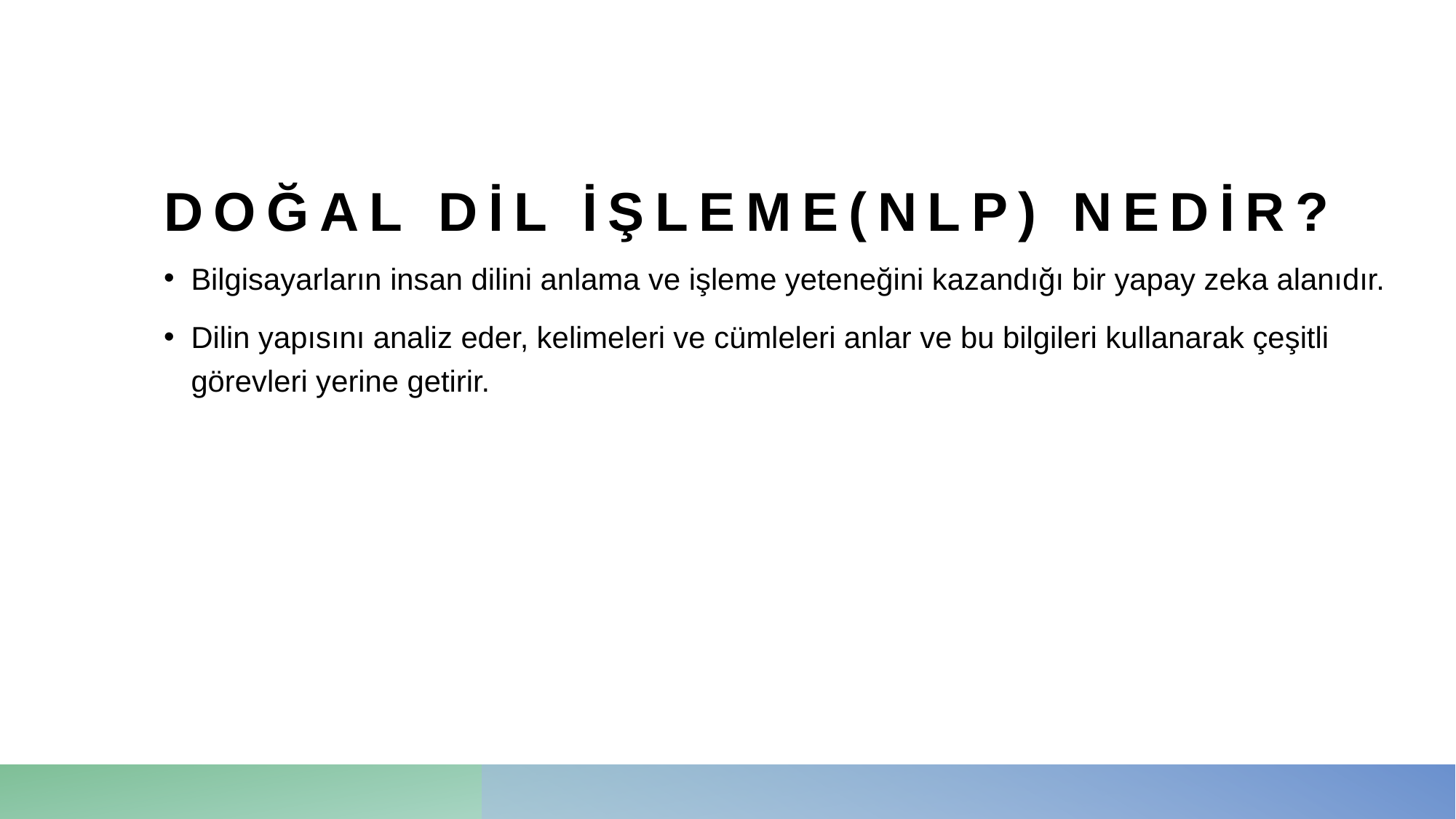

# Doğal dil işleme(NLP) Nedir?
Bilgisayarların insan dilini anlama ve işleme yeteneğini kazandığı bir yapay zeka alanıdır.
Dilin yapısını analiz eder, kelimeleri ve cümleleri anlar ve bu bilgileri kullanarak çeşitli görevleri yerine getirir.